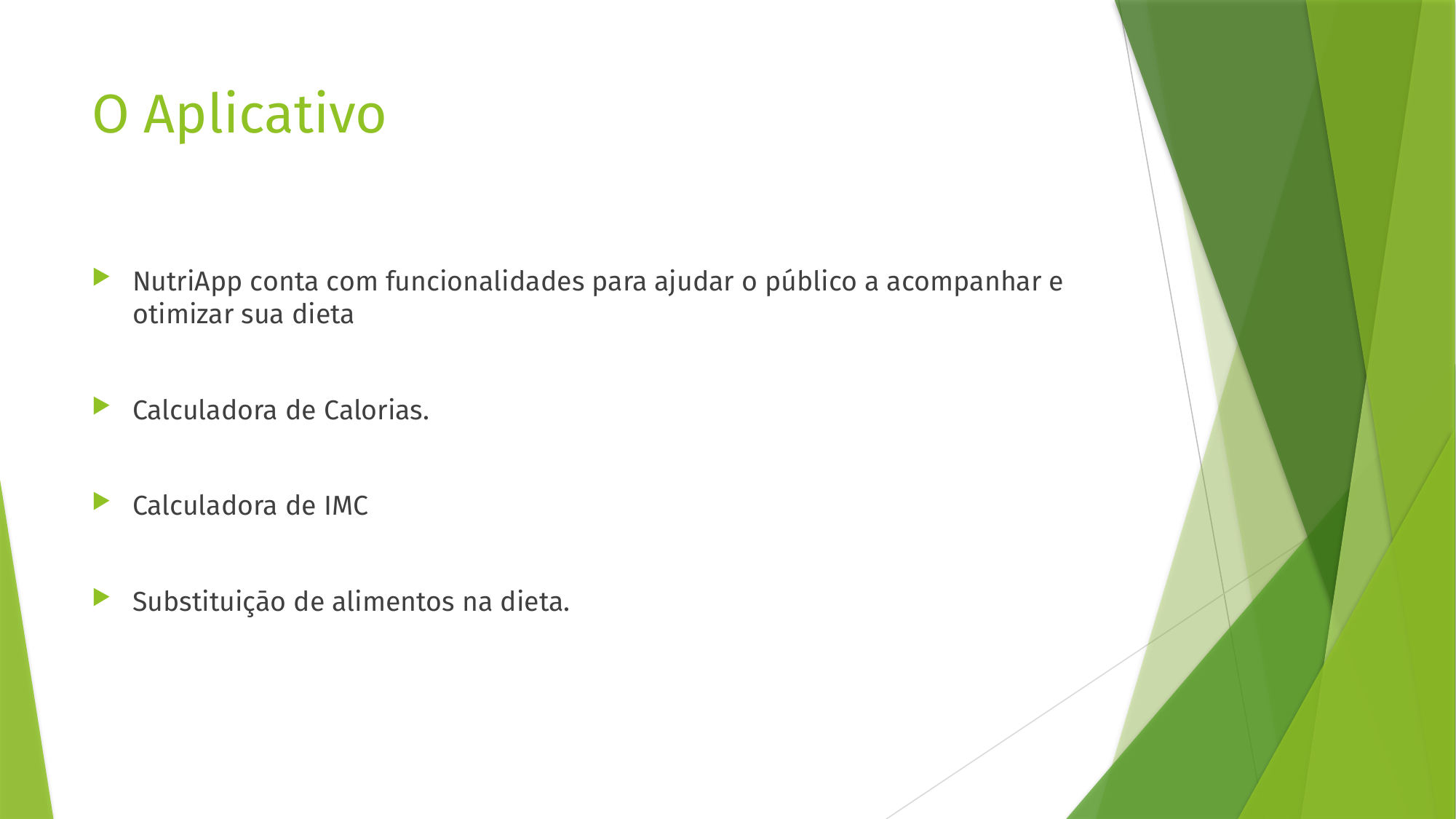

# O Aplicativo
NutriApp conta com funcionalidades para ajudar o público a acompanhar e otimizar sua dieta

Calculadora de Calorias.

Calculadora de IMC

Substituiçāo de alimentos na dieta.